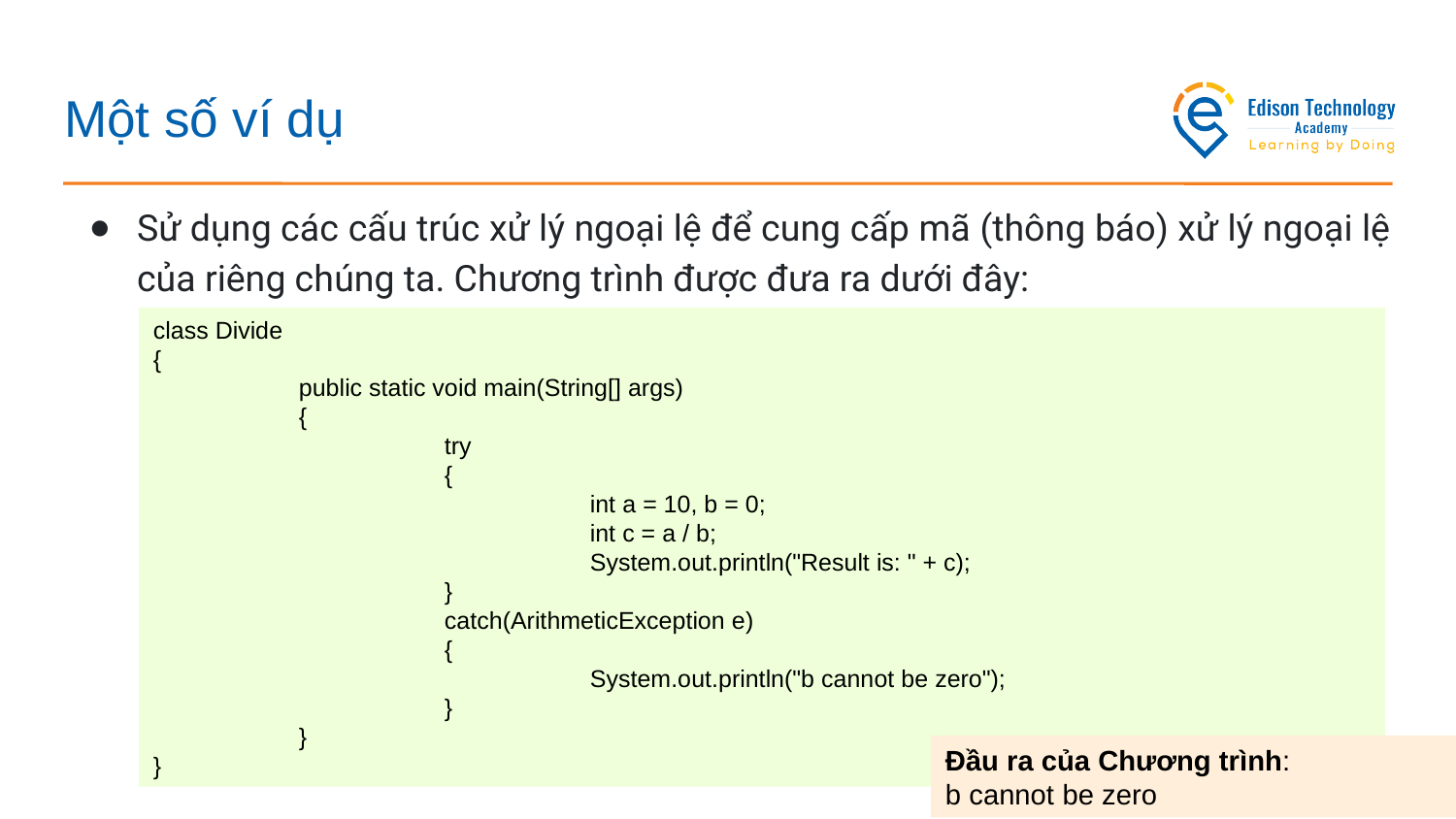

# Một số ví dụ
Sử dụng các cấu trúc xử lý ngoại lệ để cung cấp mã (thông báo) xử lý ngoại lệ của riêng chúng ta. Chương trình được đưa ra dưới đây:
class Divide
{
	public static void main(String[] args)
	{
		try
		{
			int a = 10, b = 0;
			int c = a / b;
			System.out.println("Result is: " + c);
		}
		catch(ArithmeticException e)
		{
			System.out.println("b cannot be zero");
		}
	}
}
Đầu ra của Chương trình:
b cannot be zero